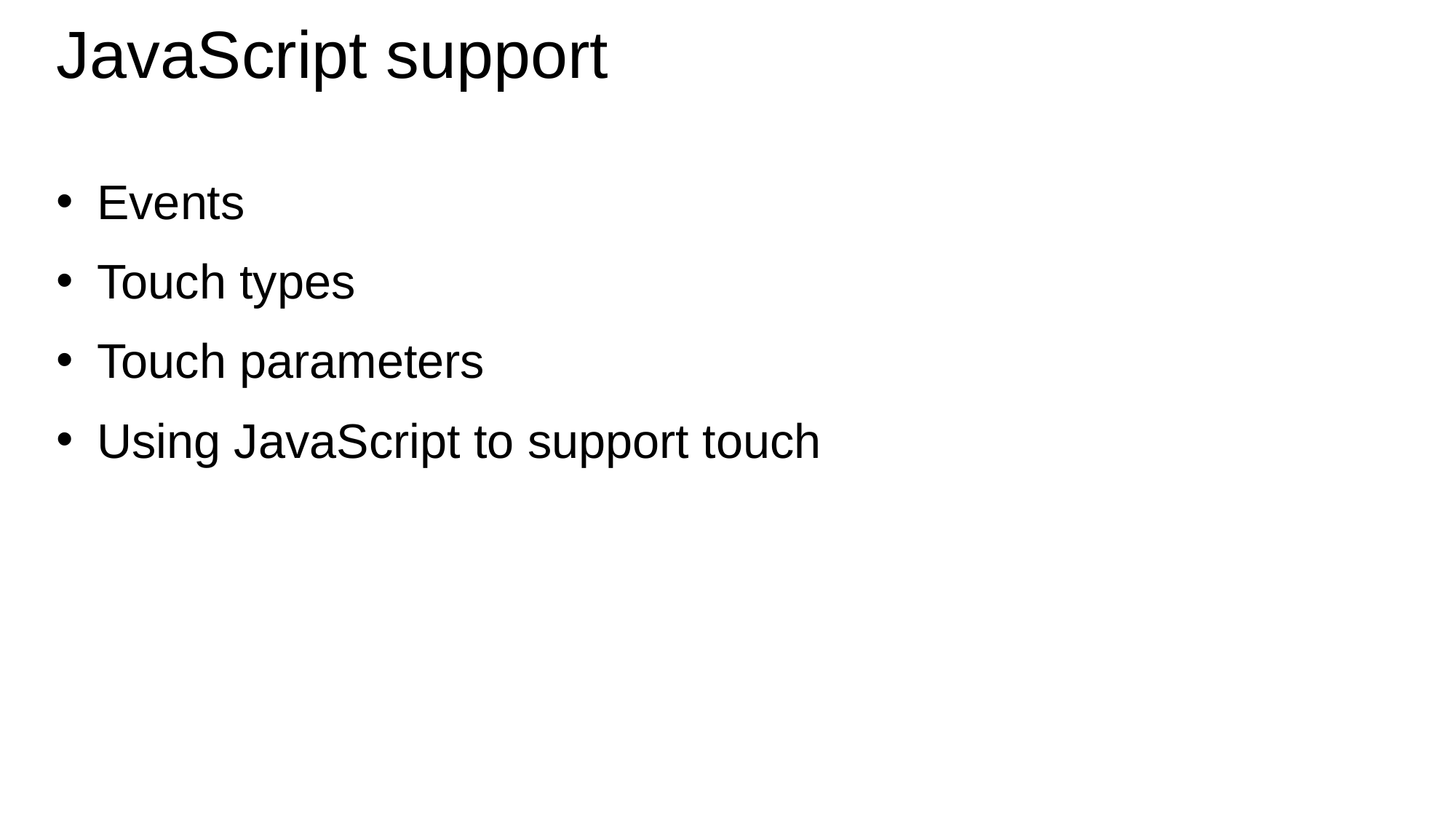

# JavaScript support
Events
Touch types
Touch parameters
Using JavaScript to support touch